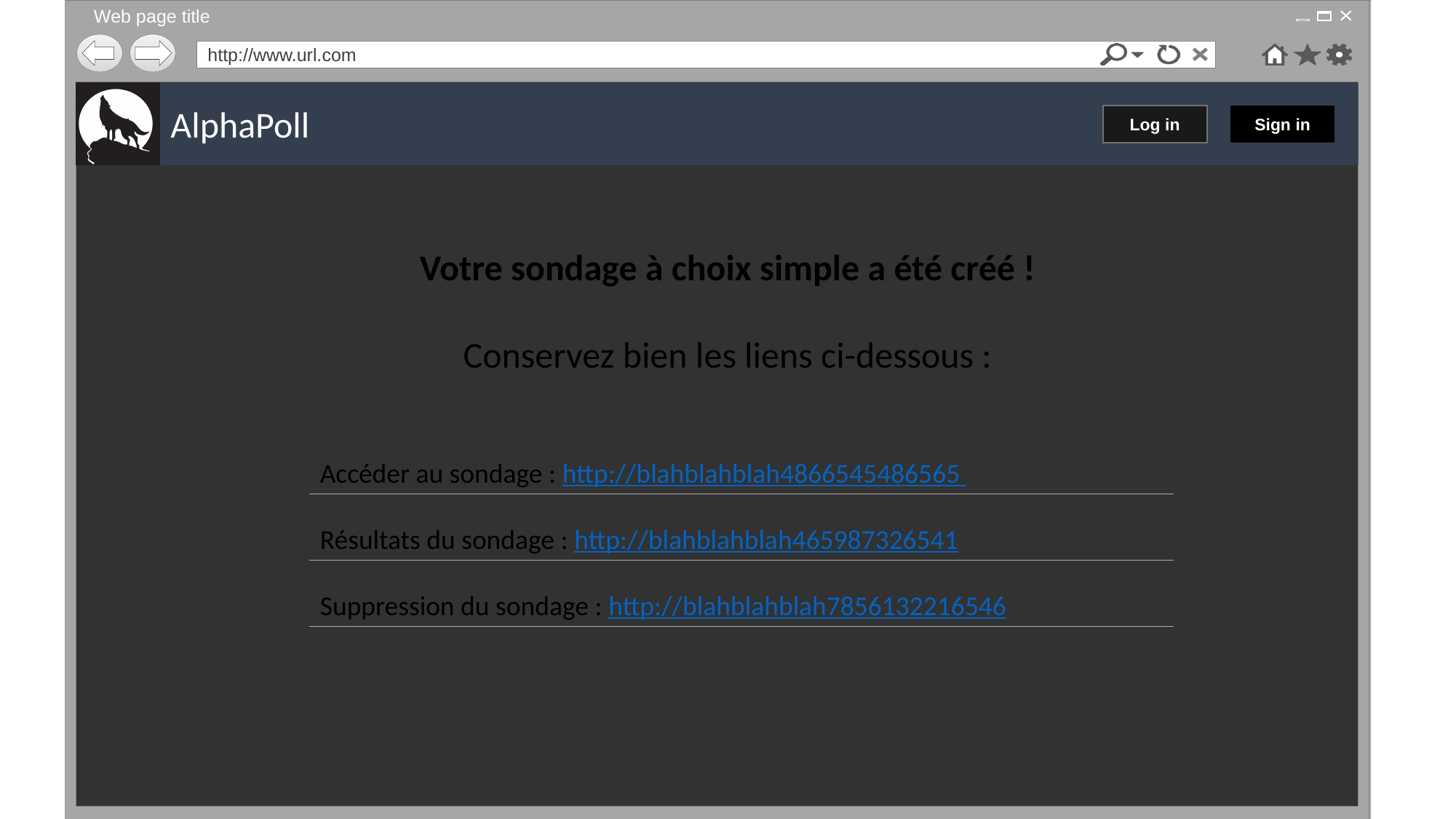

Votre sondage à choix simple a été créé !

Conservez bien les liens ci-dessous :
Accéder au sondage : http://blahblahblah4866545486565
Résultats du sondage : http://blahblahblah465987326541
Suppression du sondage : http://blahblahblah7856132216546